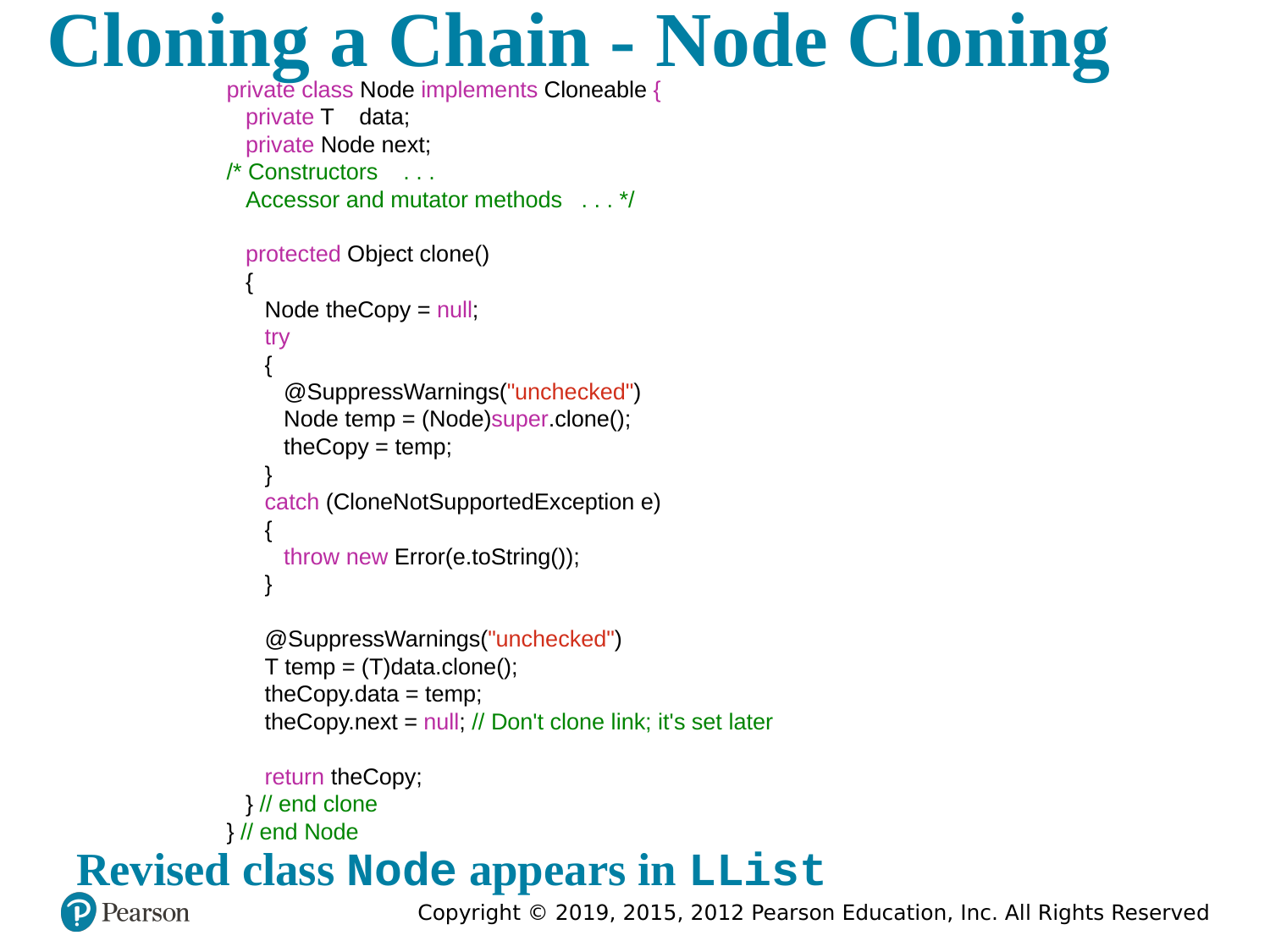

# Cloning a Chain - Node Cloning
private class Node implements Cloneable {
   private T    data;
   private Node next;
/* Constructors    . . .
   Accessor and mutator methods   . . . */

   protected Object clone()
   {
      Node theCopy = null;
      try
      {
         @SuppressWarnings("unchecked")
         Node temp = (Node)super.clone();
         theCopy = temp;
      }
      catch (CloneNotSupportedException e)
      {
         throw new Error(e.toString());
      }

      @SuppressWarnings("unchecked")
      T temp = (T)data.clone();
      theCopy.data = temp;
      theCopy.next = null; // Don't clone link; it's set later

      return theCopy;
   } // end clone
} // end Node
Revised class Node appears in LList